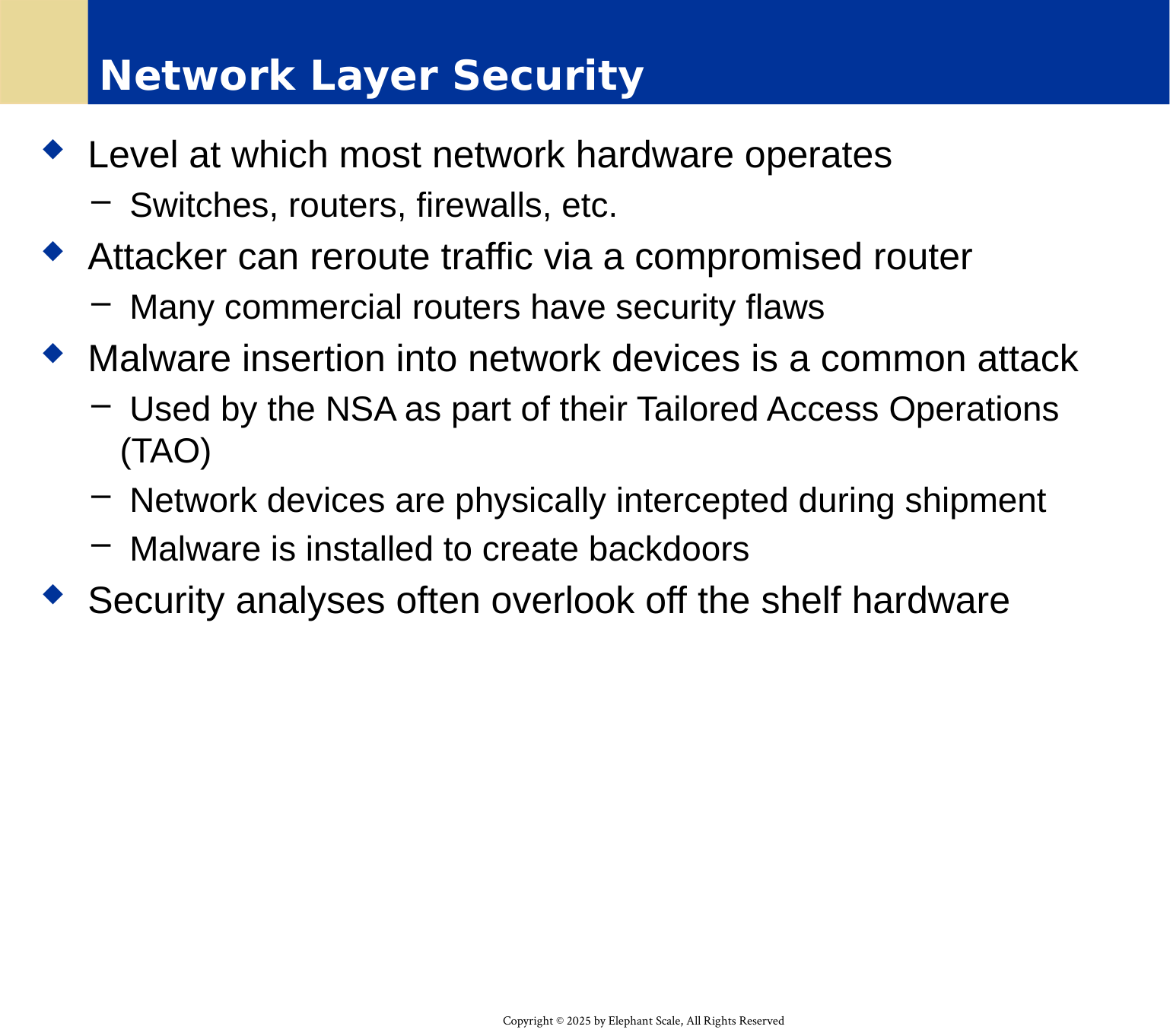

# Network Layer Security
 Level at which most network hardware operates
 Switches, routers, firewalls, etc.
 Attacker can reroute traffic via a compromised router
 Many commercial routers have security flaws
 Malware insertion into network devices is a common attack
 Used by the NSA as part of their Tailored Access Operations (TAO)
 Network devices are physically intercepted during shipment
 Malware is installed to create backdoors
 Security analyses often overlook off the shelf hardware
Copyright © 2025 by Elephant Scale, All Rights Reserved